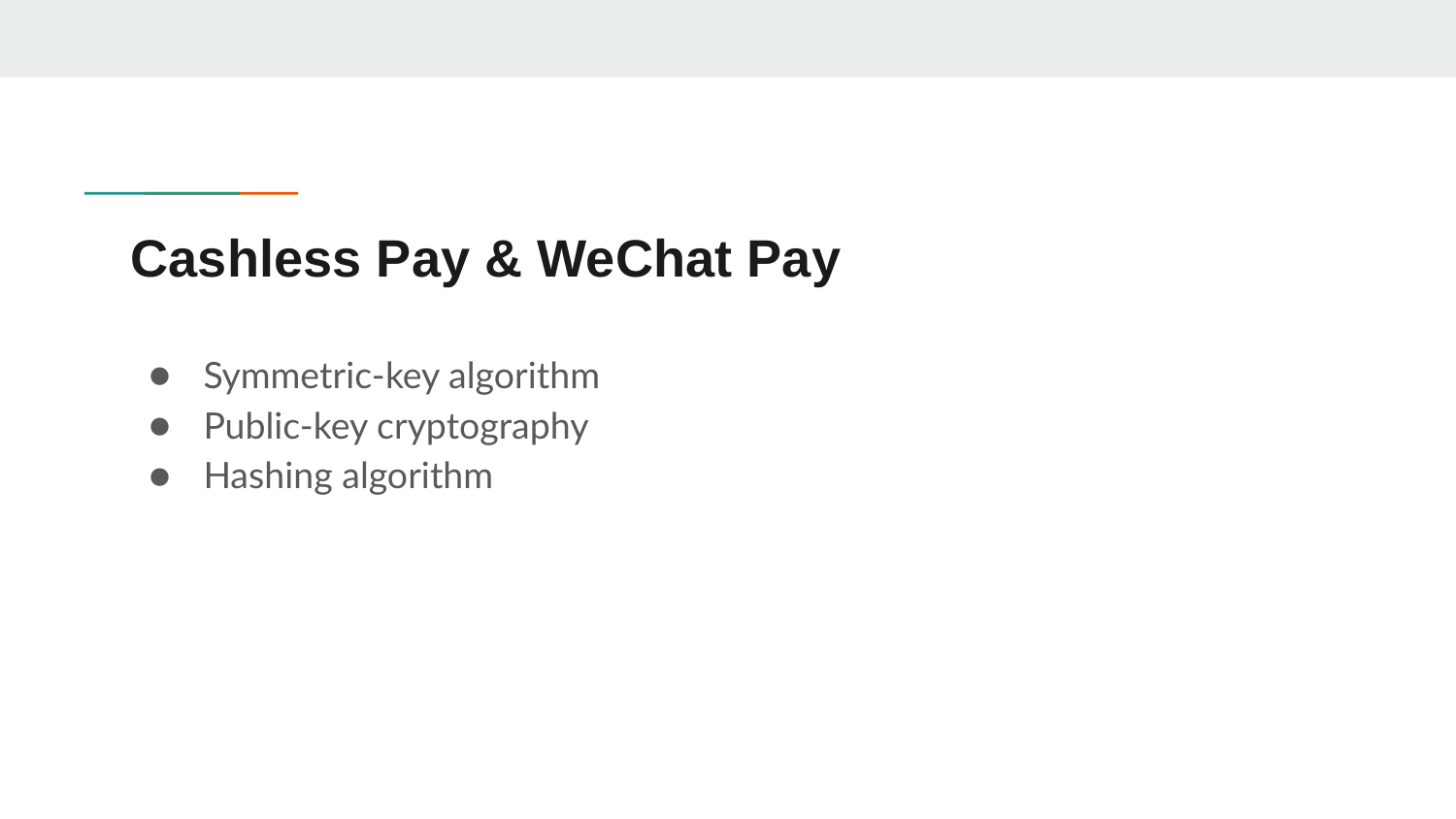

# Cashless Pay & WeChat Pay
Symmetric-key algorithm
Public-key cryptography
Hashing algorithm